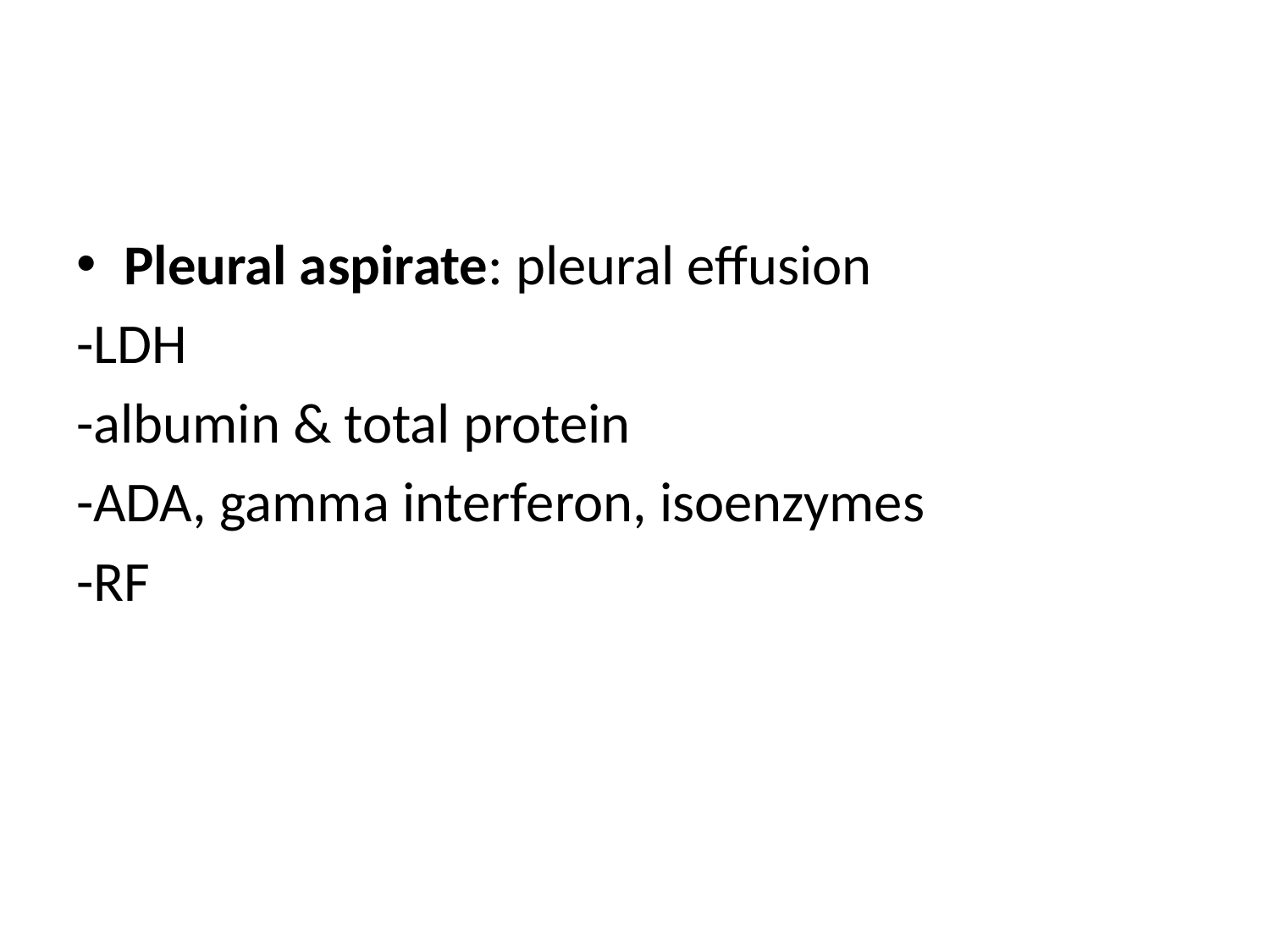

#
Pleural aspirate: pleural effusion
-LDH
-albumin & total protein
-ADA, gamma interferon, isoenzymes
-RF